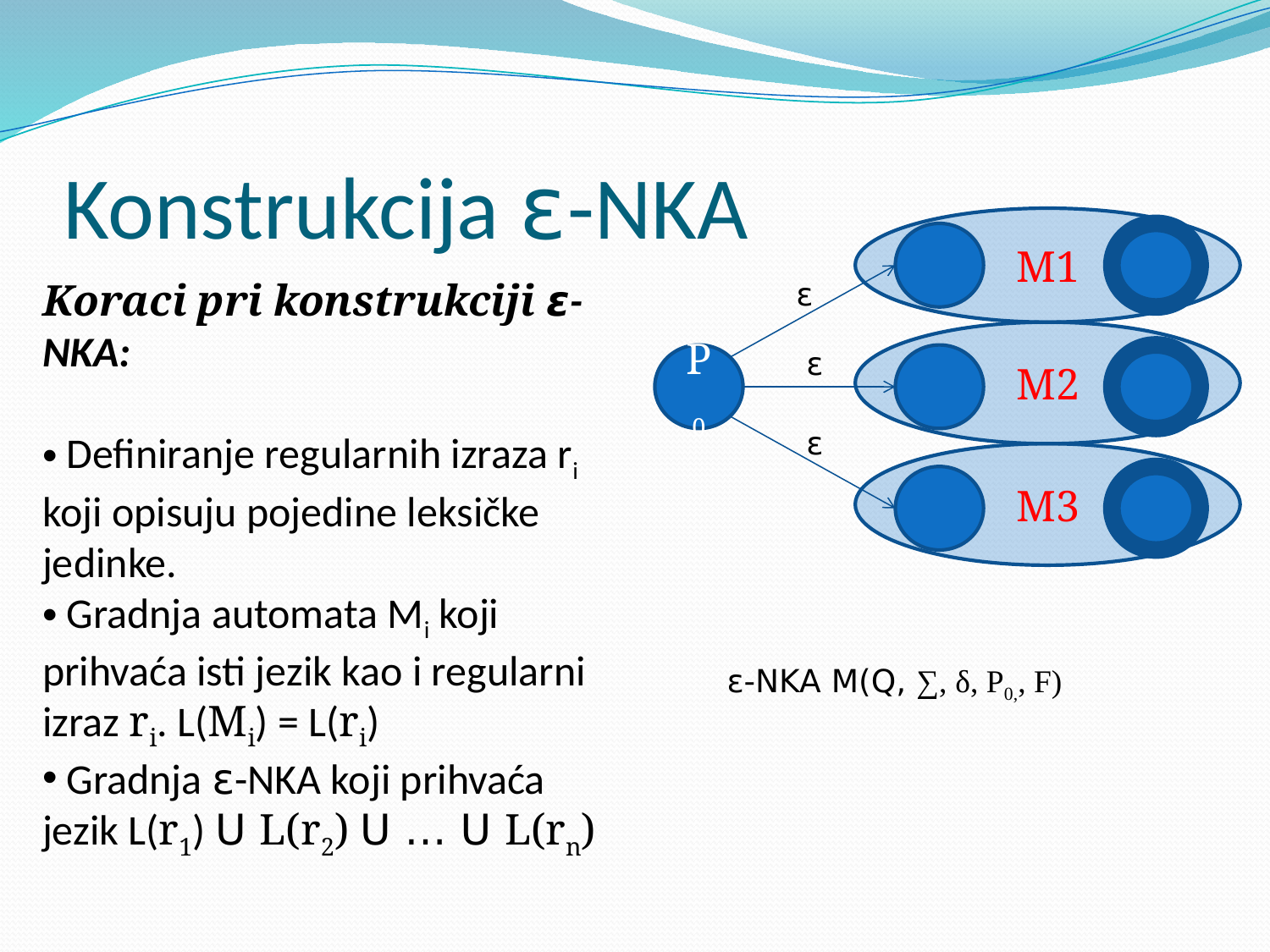

# Konstrukcija ε-NKA
M1

M2
P0

M3

Koraci pri konstrukciji ε-NKA:

 Definiranje regularnih izraza ri koji opisuju pojedine leksičke jedinke.
 Gradnja automata Mi koji prihvaća isti jezik kao i regularni izraz ri. L(Mi) = L(ri)
 Gradnja ε-NKA koji prihvaća jezik L(r1) U L(r2) U … U L(rn)
ε
ε
ε

ε-NKA M(Q, ∑, δ, P0,, F)